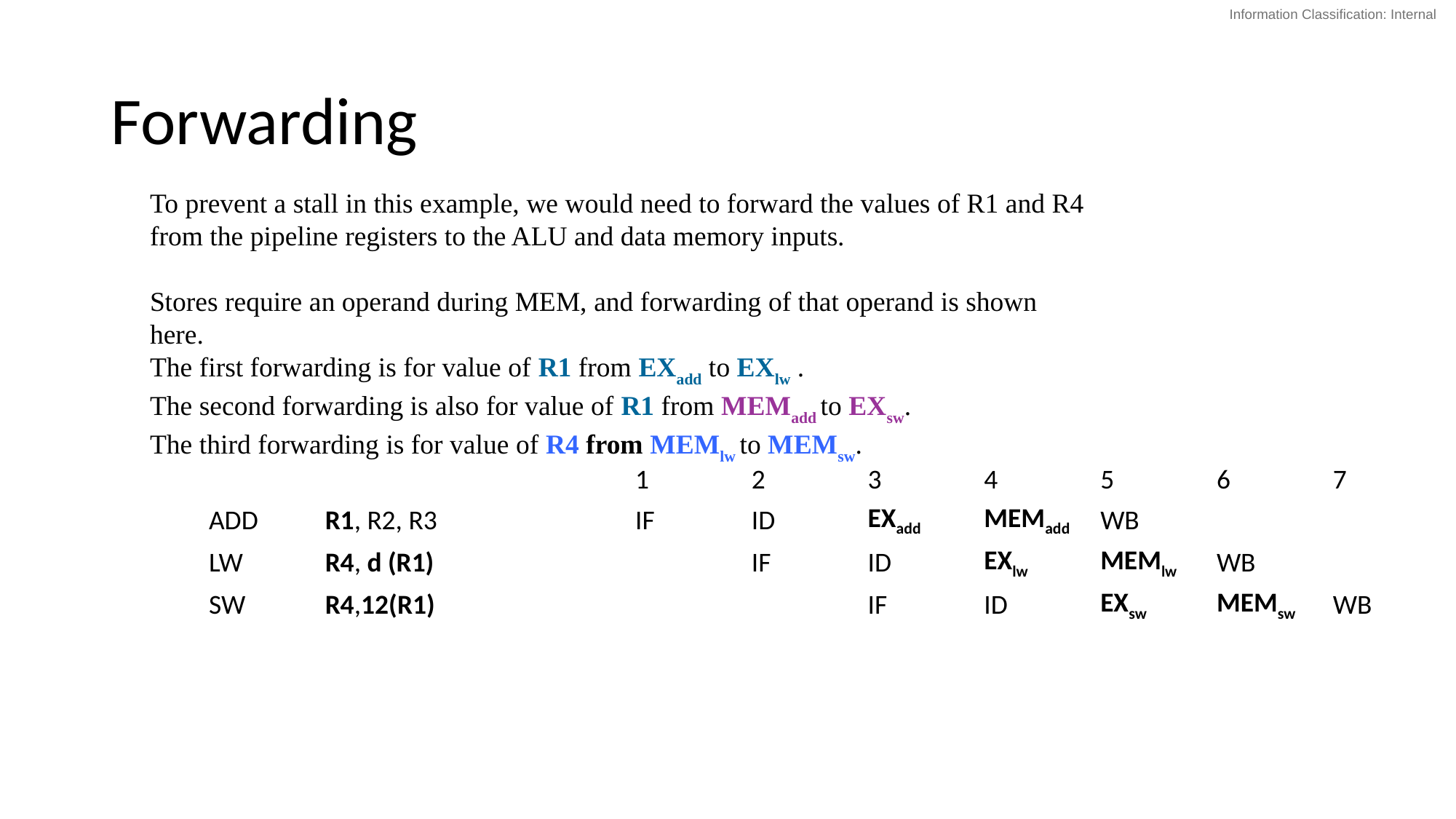

# Forwarding
To prevent a stall in this example, we would need to forward the values of R1 and R4 from the pipeline registers to the ALU and data memory inputs.
Stores require an operand during MEM, and forwarding of that operand is shown here.
The first forwarding is for value of R1 from EXadd to EXlw .
The second forwarding is also for value of R1 from MEMadd to EXsw.
The third forwarding is for value of R4 from MEMlw to MEMsw.
|  |  | 1 | 2 | 3 | 4 | 5 | 6 | 7 |
| --- | --- | --- | --- | --- | --- | --- | --- | --- |
| ADD | R1, R2, R3 | IF | ID | EXadd | MEMadd | WB |  |  |
| LW | R4, d (R1) |  | IF | ID | EXlw | MEMlw | WB |  |
| SW | R4,12(R1) |  |  | IF | ID | EXsw | MEMsw | WB |